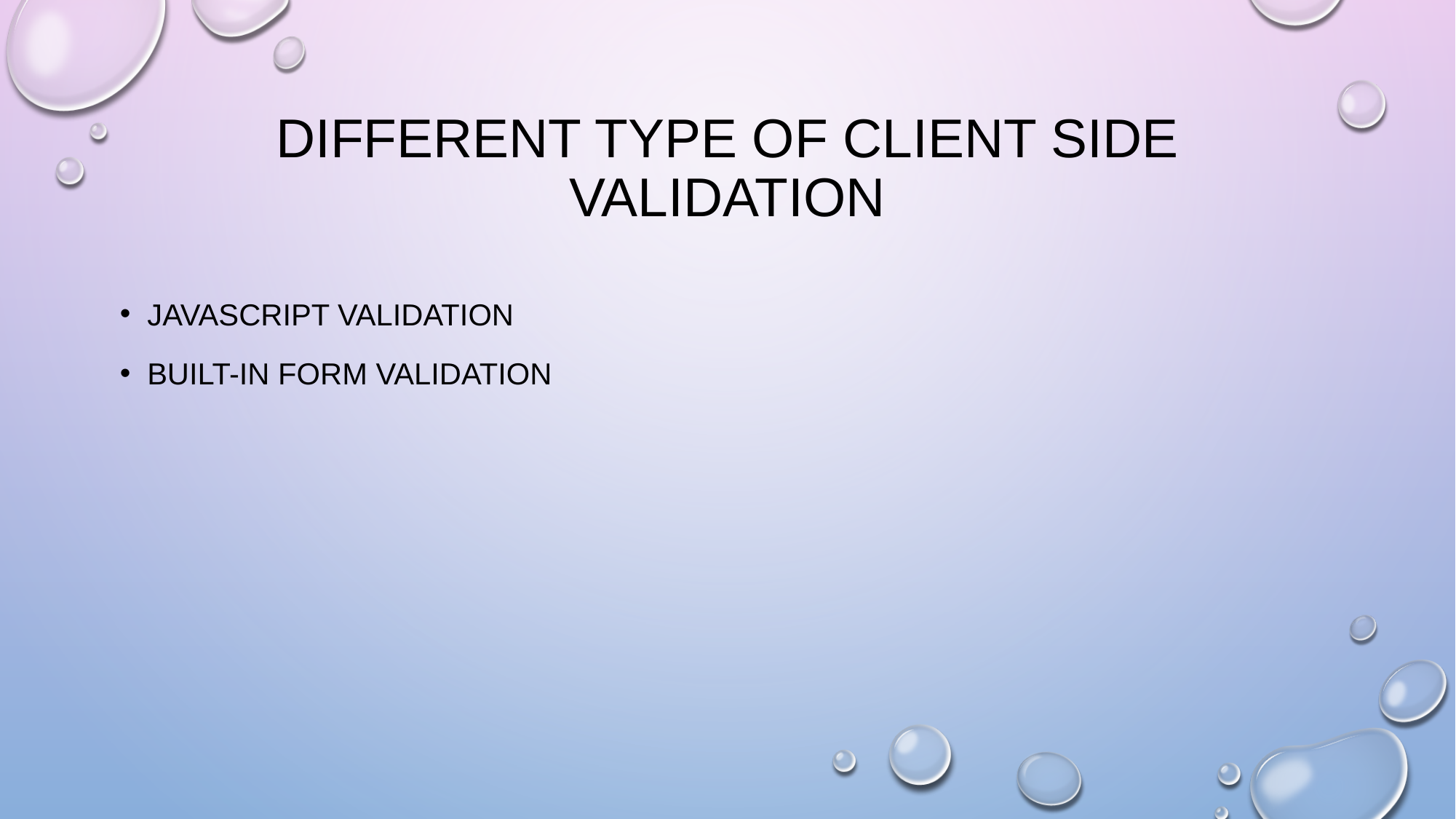

# Different type of client side validation
JavaScript Validation
Built-in Form Validation